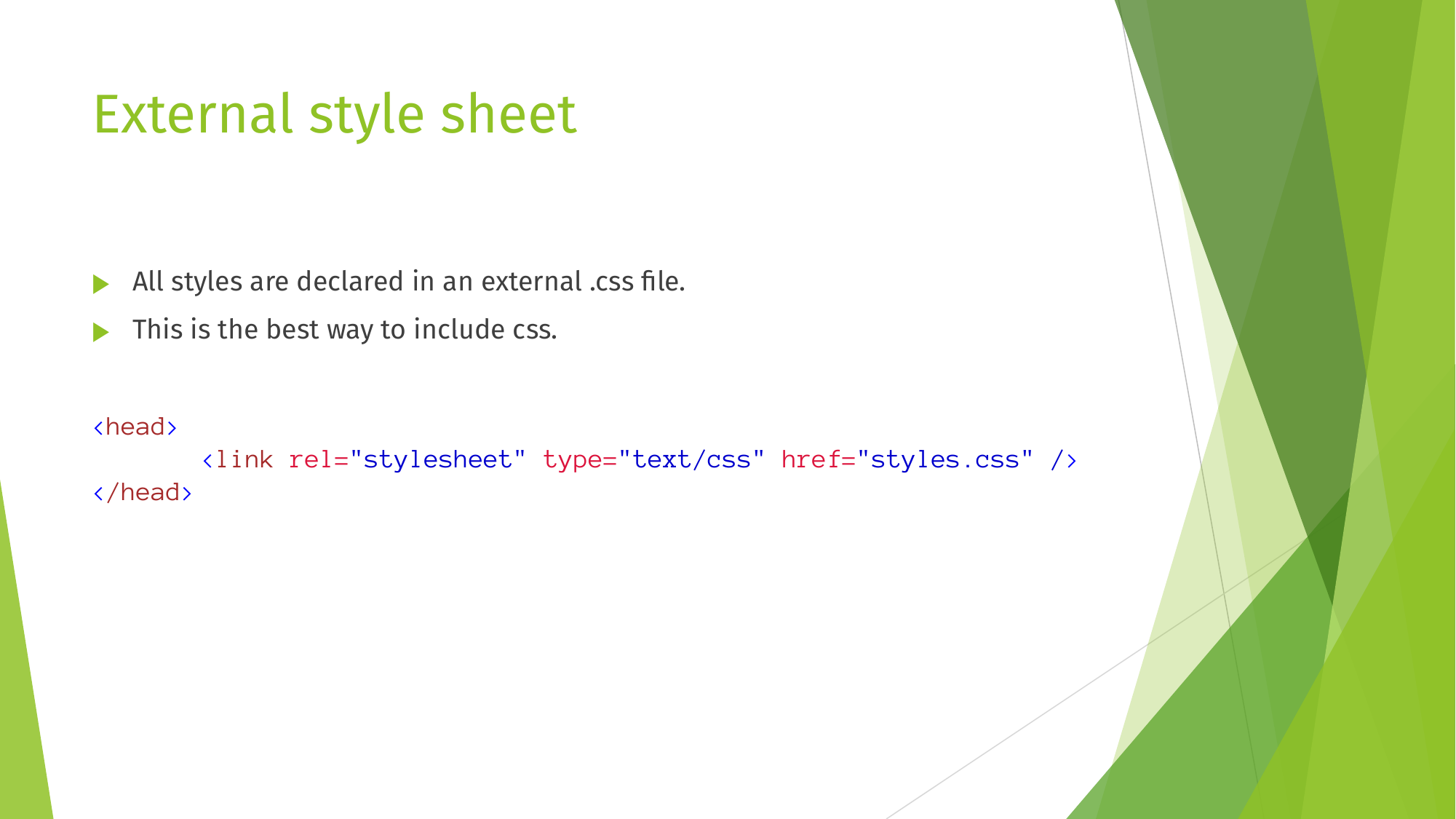

# External style sheet
All styles are declared in an external .css file.
This is the best way to include css.

<head>
	<link rel="stylesheet" type="text/css" href="styles.css" />
</head>